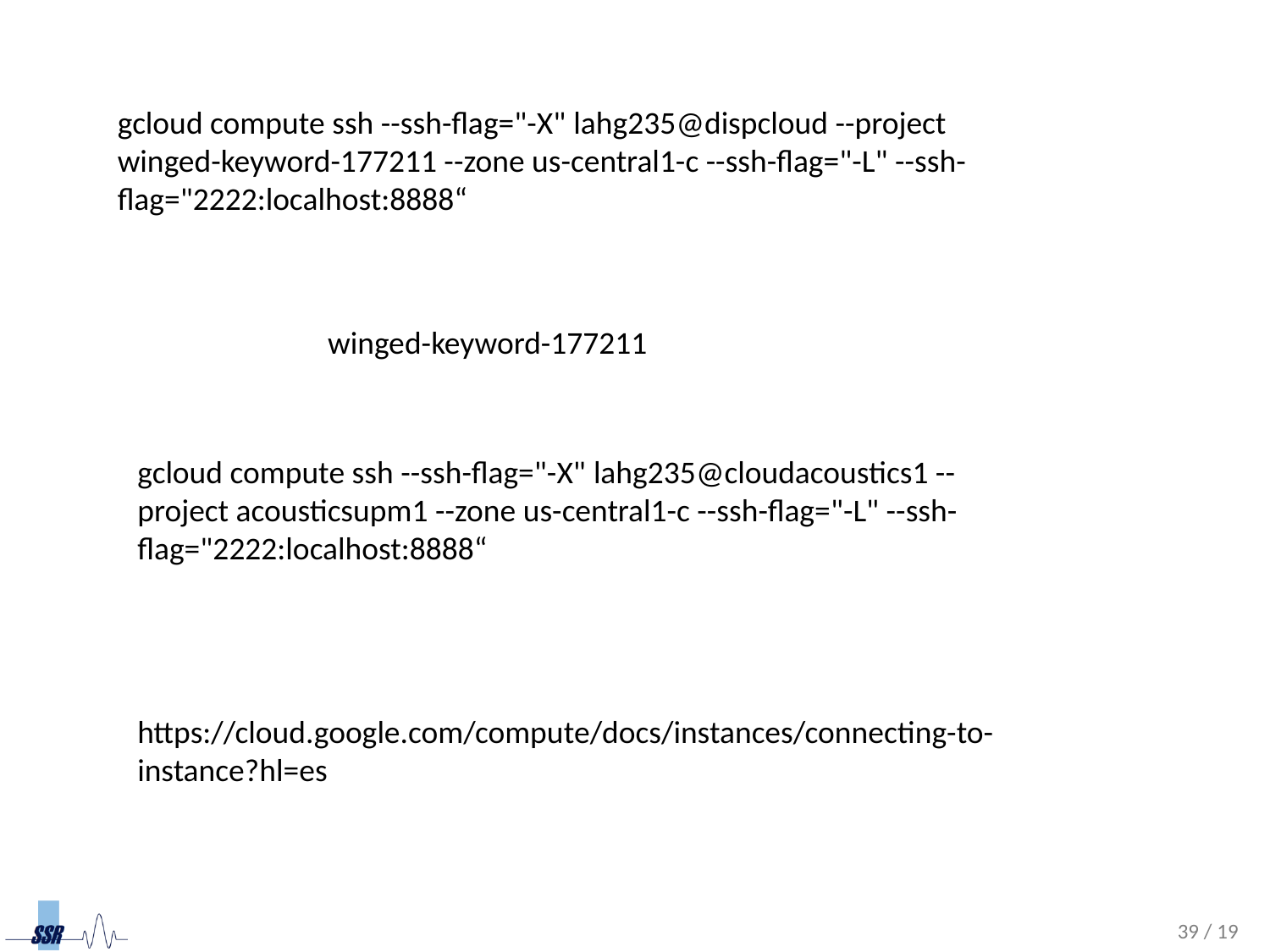

gcloud compute ssh --ssh-flag="-X" lahg235@dispcloud --project winged-keyword-177211 --zone us-central1-c --ssh-flag="-L" --ssh-flag="2222:localhost:8888“
winged-keyword-177211
gcloud compute ssh --ssh-flag="-X" lahg235@cloudacoustics1 --project acousticsupm1 --zone us-central1-c --ssh-flag="-L" --ssh-flag="2222:localhost:8888“
https://cloud.google.com/compute/docs/instances/connecting-to-instance?hl=es